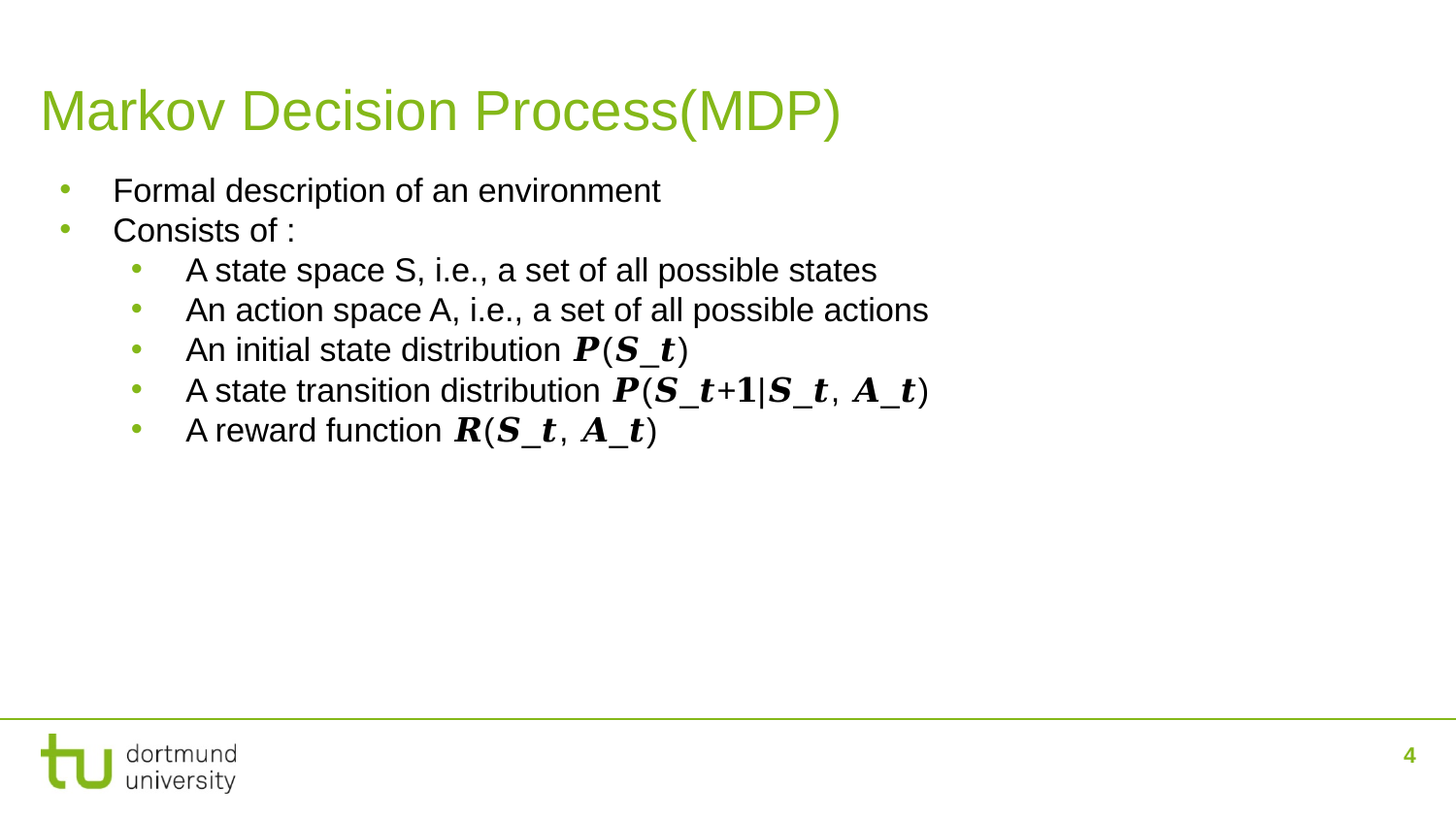

Markov Decision Process(MDP)
Formal description of an environment
Consists of :
A state space S, i.e., a set of all possible states
An action space A, i.e., a set of all possible actions
An initial state distribution 𝑷(𝑺_𝒕)
A state transition distribution 𝑷(𝑺_𝒕+𝟏|𝑺_𝒕, 𝑨_𝒕)
A reward function 𝑹(𝑺_𝒕, 𝑨_𝒕)
4